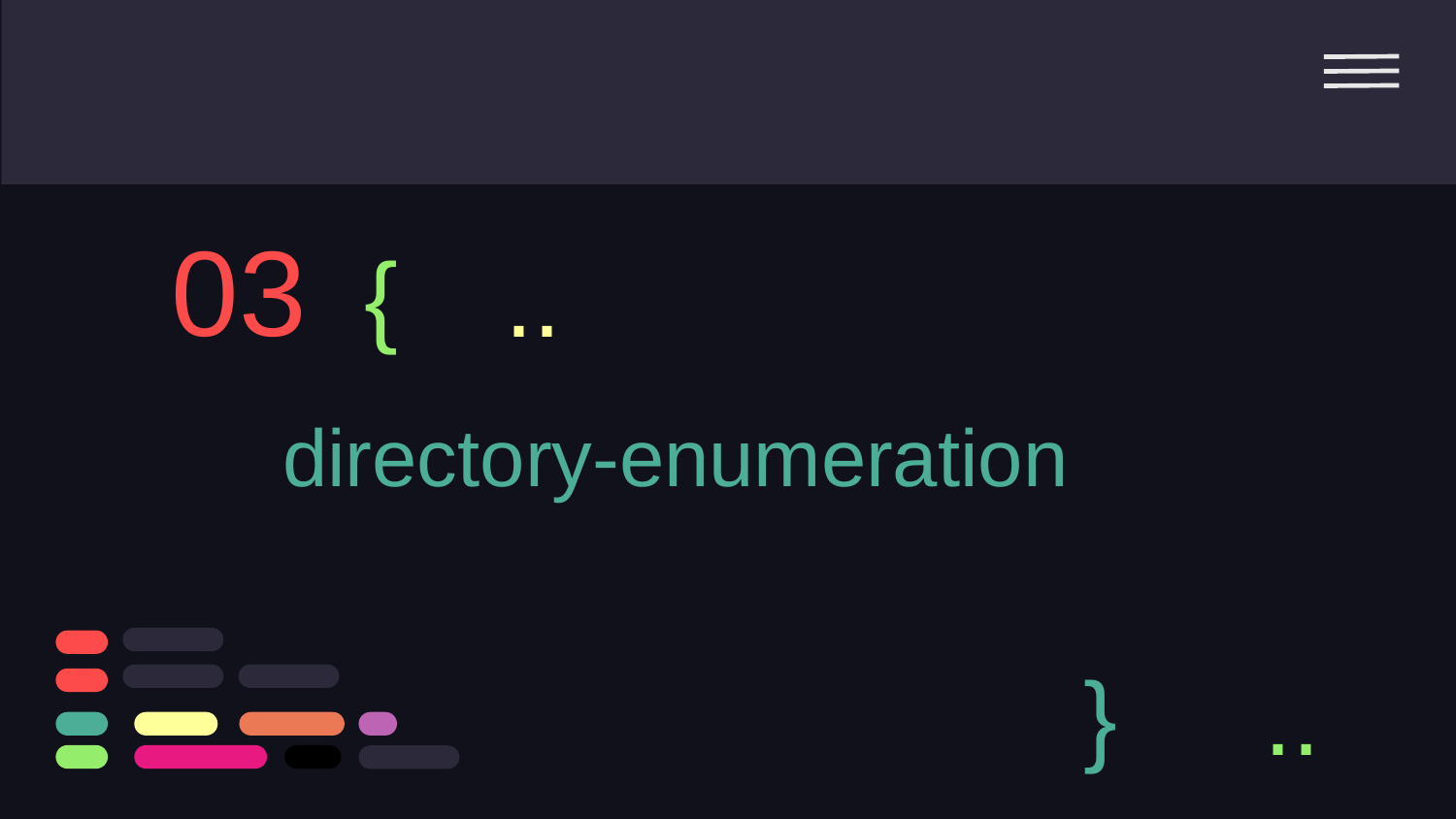

03
{
..
# directory-enumeration

}
..